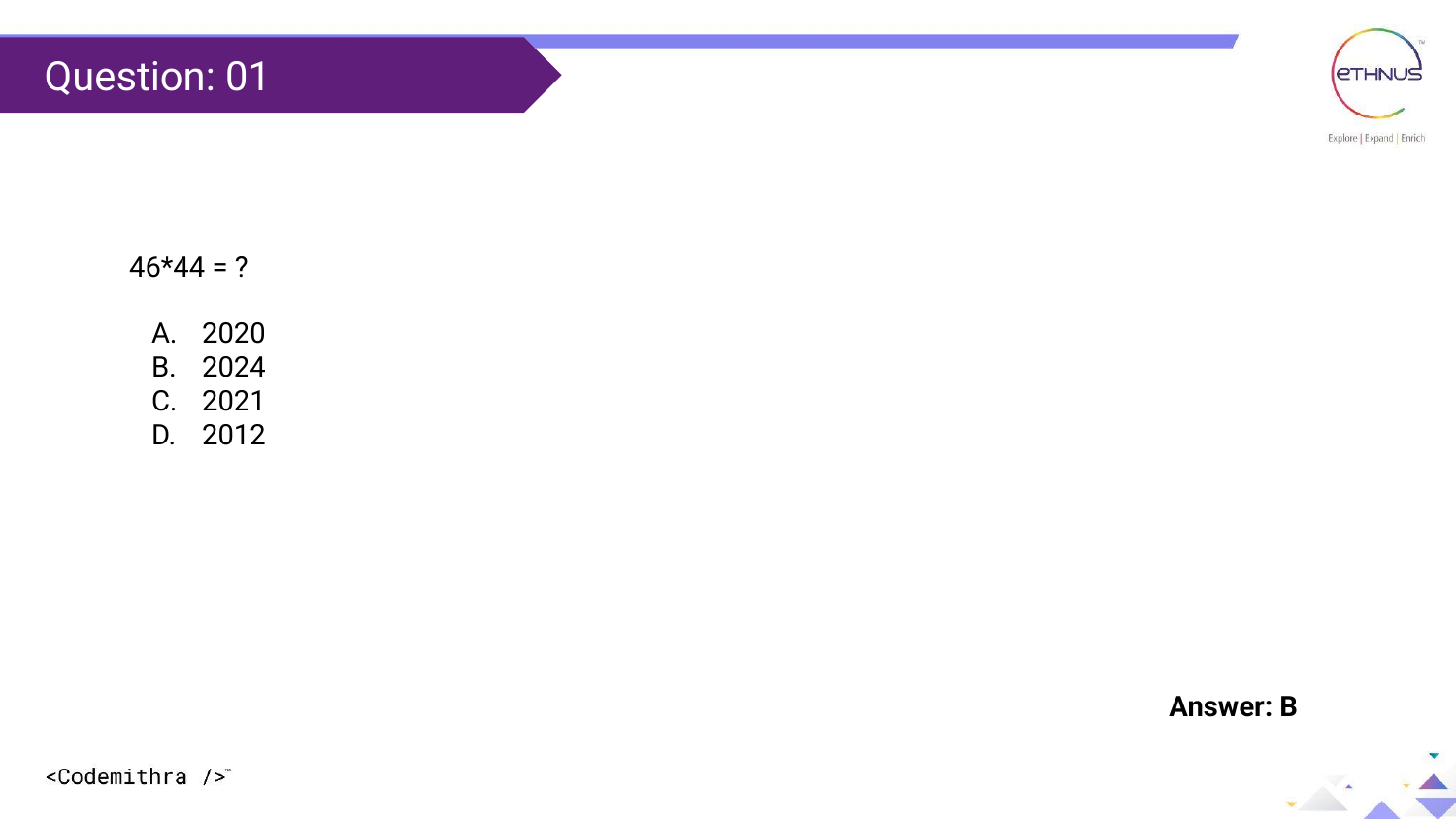

Question: 01
46*44 = ?
2020
2024
2021
2012
Answer: B